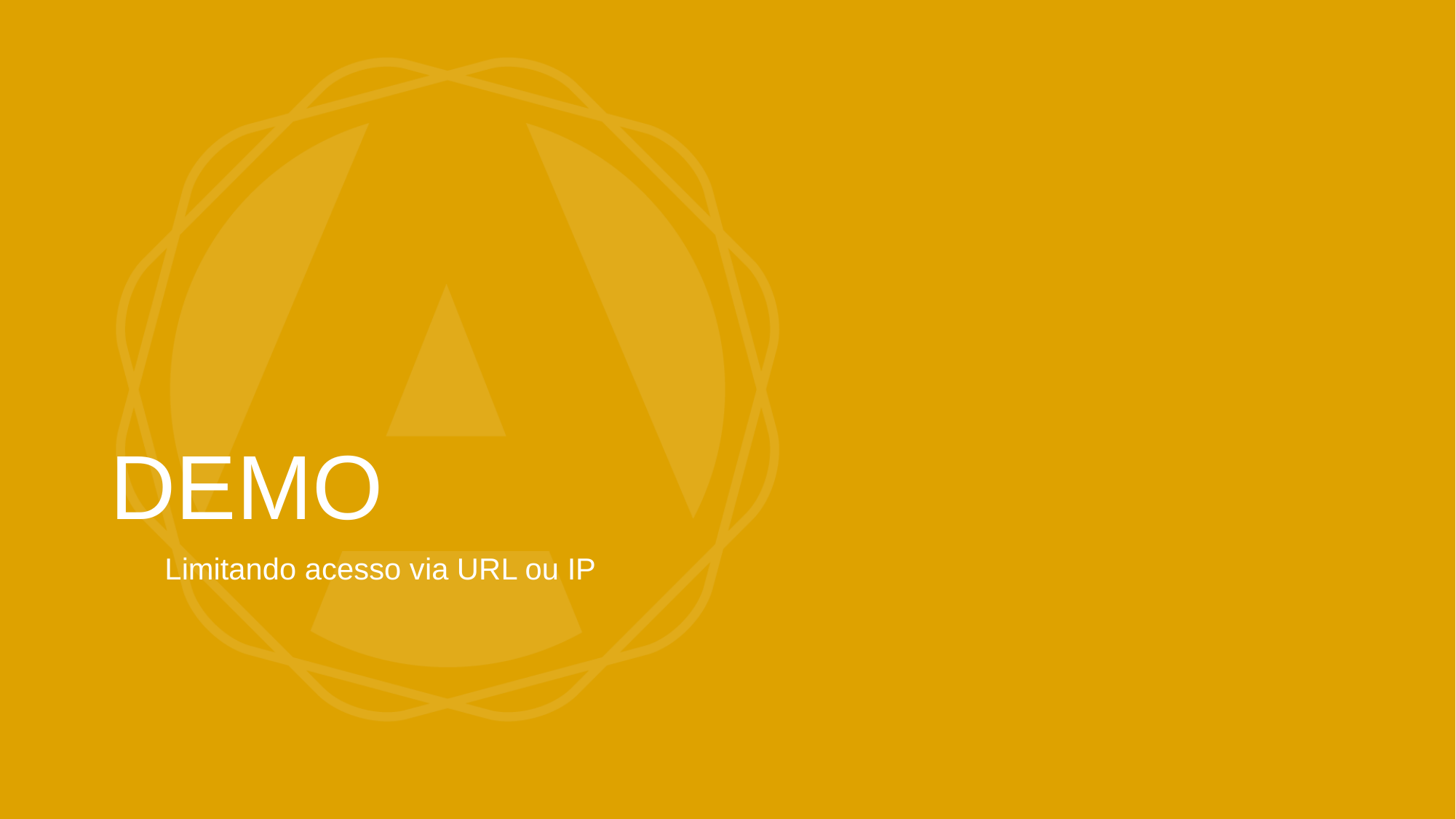

# DEMO
Limitando acesso via URL ou IP